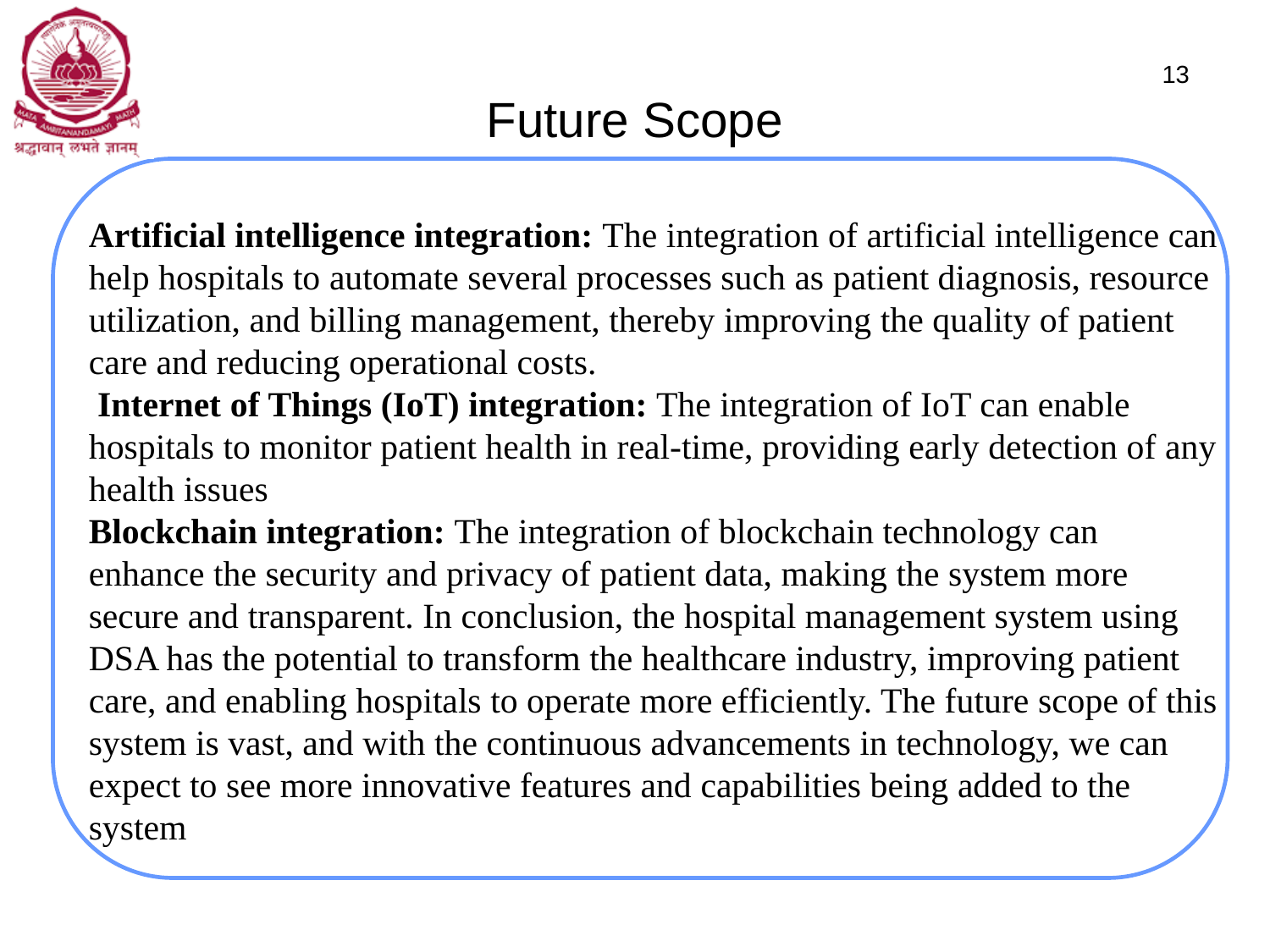

# Future Scope
13
Artificial intelligence integration: The integration of artificial intelligence can help hospitals to automate several processes such as patient diagnosis, resource utilization, and billing management, thereby improving the quality of patient care and reducing operational costs.
 Internet of Things (IoT) integration: The integration of IoT can enable hospitals to monitor patient health in real-time, providing early detection of any health issues
Blockchain integration: The integration of blockchain technology can enhance the security and privacy of patient data, making the system more secure and transparent. In conclusion, the hospital management system using DSA has the potential to transform the healthcare industry, improving patient care, and enabling hospitals to operate more efficiently. The future scope of this system is vast, and with the continuous advancements in technology, we can expect to see more innovative features and capabilities being added to the system